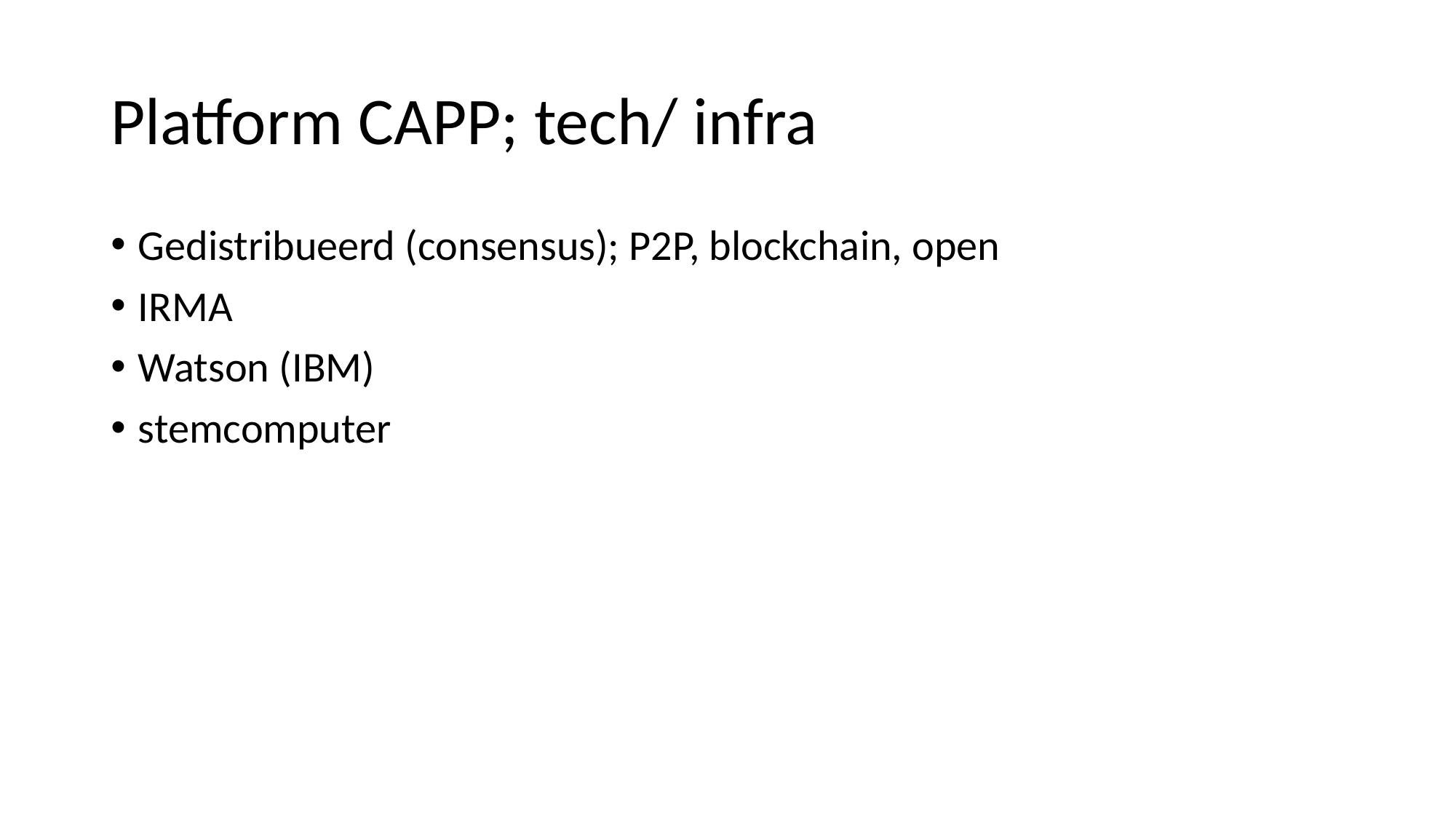

# Platform CAPP; tech/ infra
Gedistribueerd (consensus); P2P, blockchain, open
IRMA
Watson (IBM)
stemcomputer